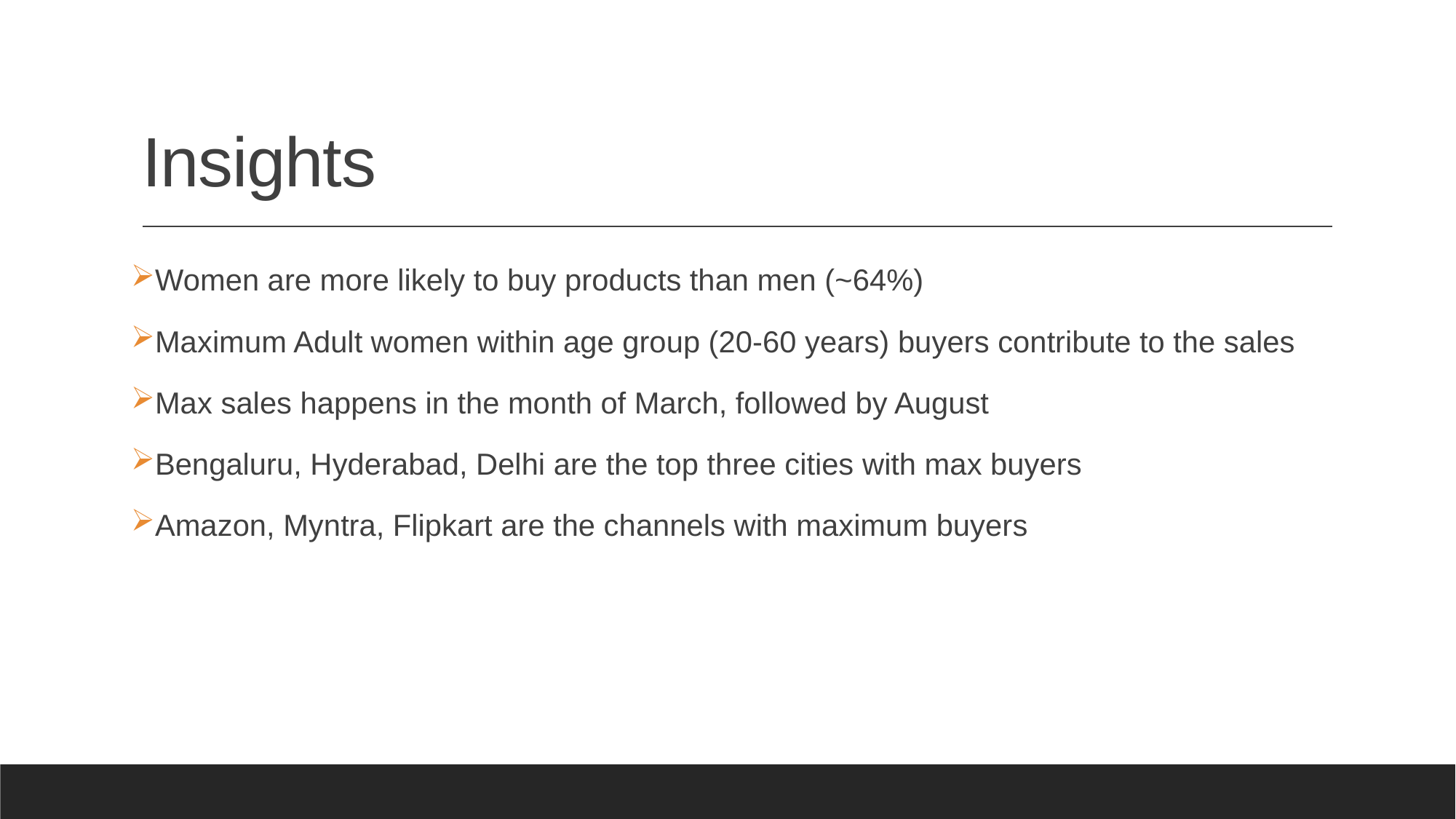

# Insights
Women are more likely to buy products than men (~64%)
Maximum Adult women within age group (20-60 years) buyers contribute to the sales
Max sales happens in the month of March, followed by August
Bengaluru, Hyderabad, Delhi are the top three cities with max buyers
Amazon, Myntra, Flipkart are the channels with maximum buyers